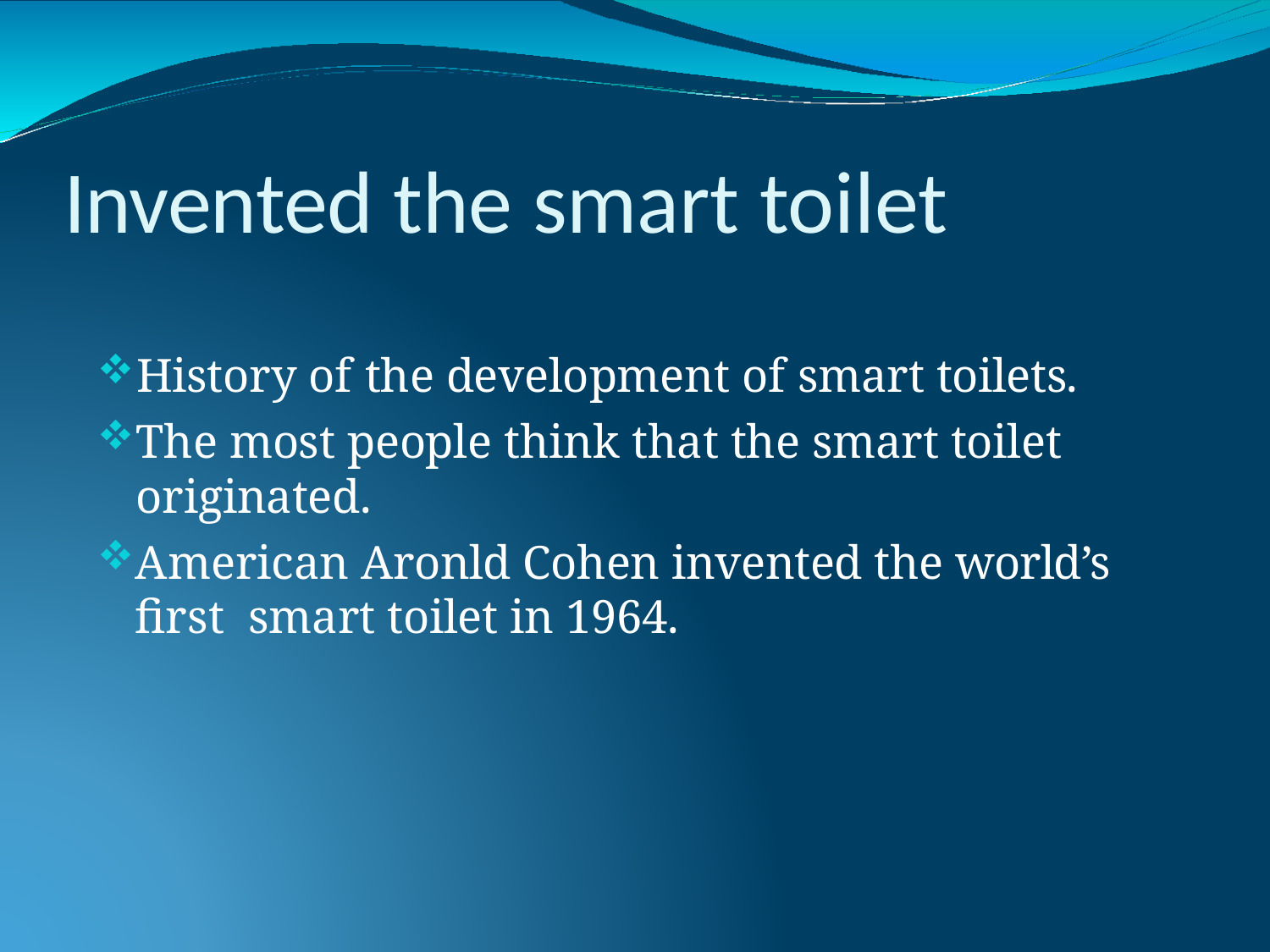

# Invented the smart toilet
History of the development of smart toilets.
The most people think that the smart toilet originated.
American Aronld Cohen invented the world’s first  smart toilet in 1964.